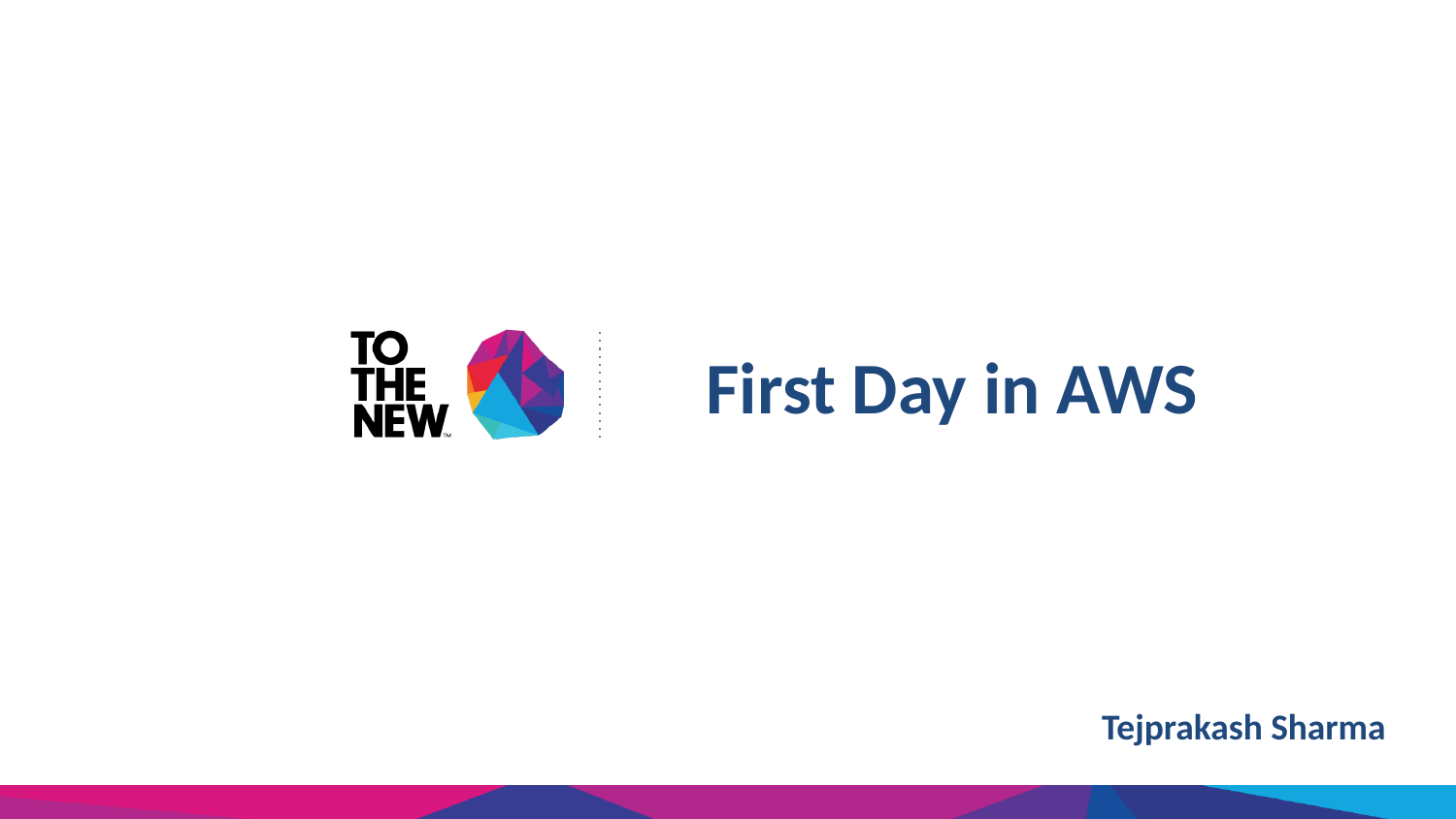

# First Day in AWS

Tejprakash Sharma